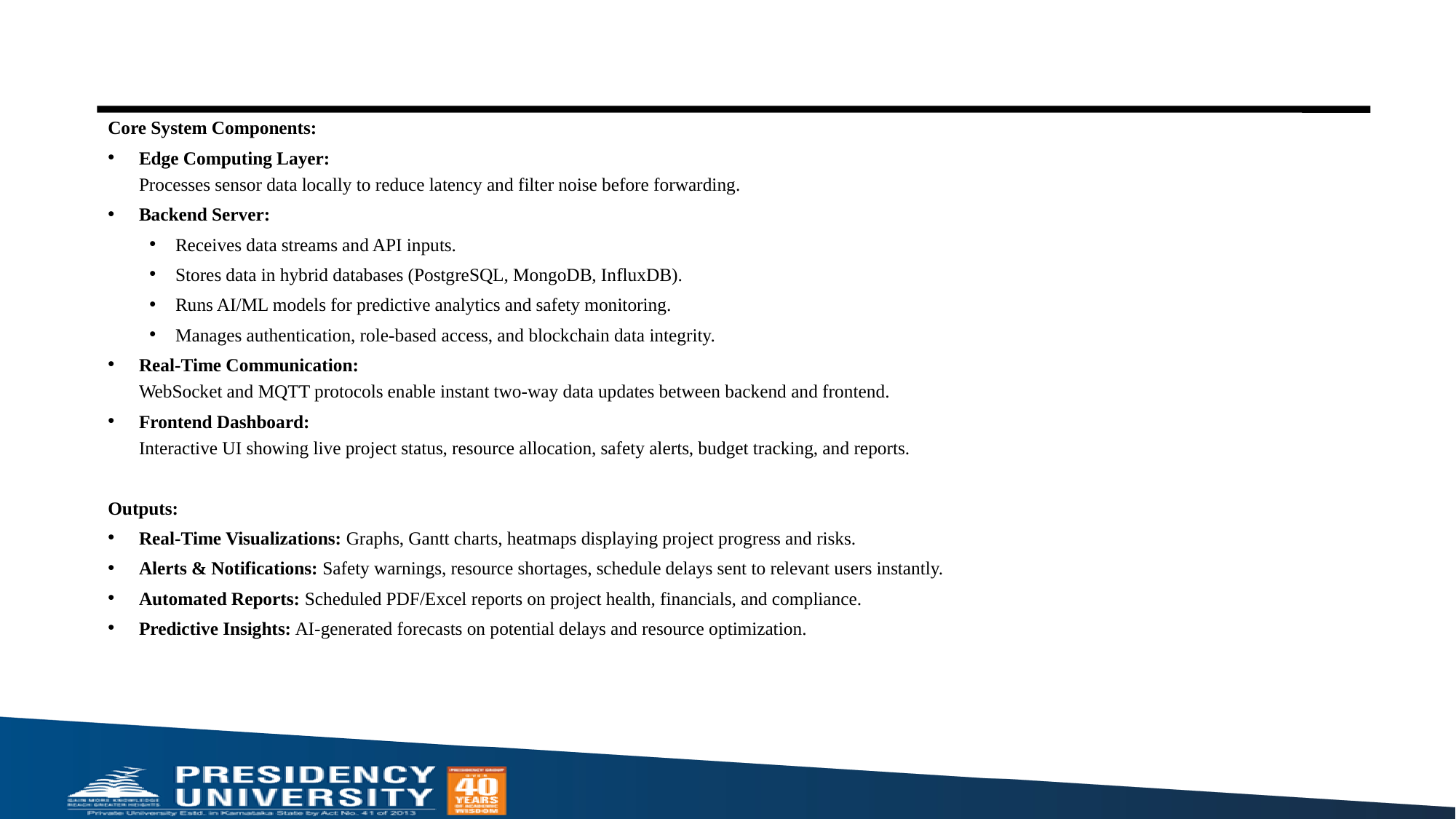

#

Core System Components:
Edge Computing Layer:
Processes sensor data locally to reduce latency and filter noise before forwarding.
Backend Server:
Receives data streams and API inputs.
Stores data in hybrid databases (PostgreSQL, MongoDB, InfluxDB).
Runs AI/ML models for predictive analytics and safety monitoring.
Manages authentication, role-based access, and blockchain data integrity.
Real-Time Communication:
WebSocket and MQTT protocols enable instant two-way data updates between backend and frontend.
Frontend Dashboard:
Interactive UI showing live project status, resource allocation, safety alerts, budget tracking, and reports.

Outputs:
Real-Time Visualizations: Graphs, Gantt charts, heatmaps displaying project progress and risks.
Alerts & Notifications: Safety warnings, resource shortages, schedule delays sent to relevant users instantly.
Automated Reports: Scheduled PDF/Excel reports on project health, financials, and compliance.
Predictive Insights: AI-generated forecasts on potential delays and resource optimization.